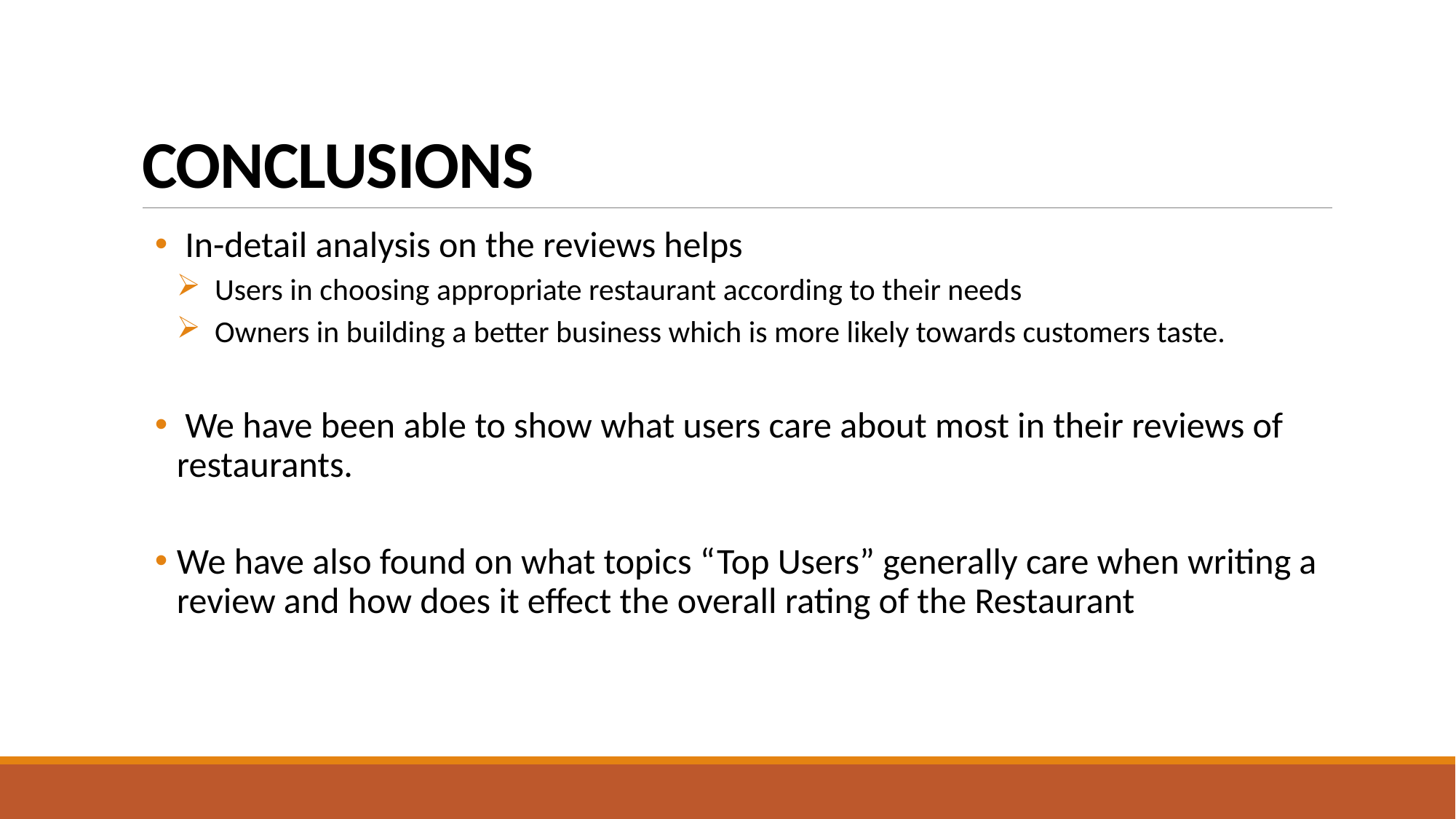

# CONCLUSIONS
 In-detail analysis on the reviews helps
  Users in choosing appropriate restaurant according to their needs
  Owners in building a better business which is more likely towards customers taste.

 We have been able to show what users care about most in their reviews of restaurants.

We have also found on what topics “Top Users” generally care when writing a review and how does it effect the overall rating of the Restaurant